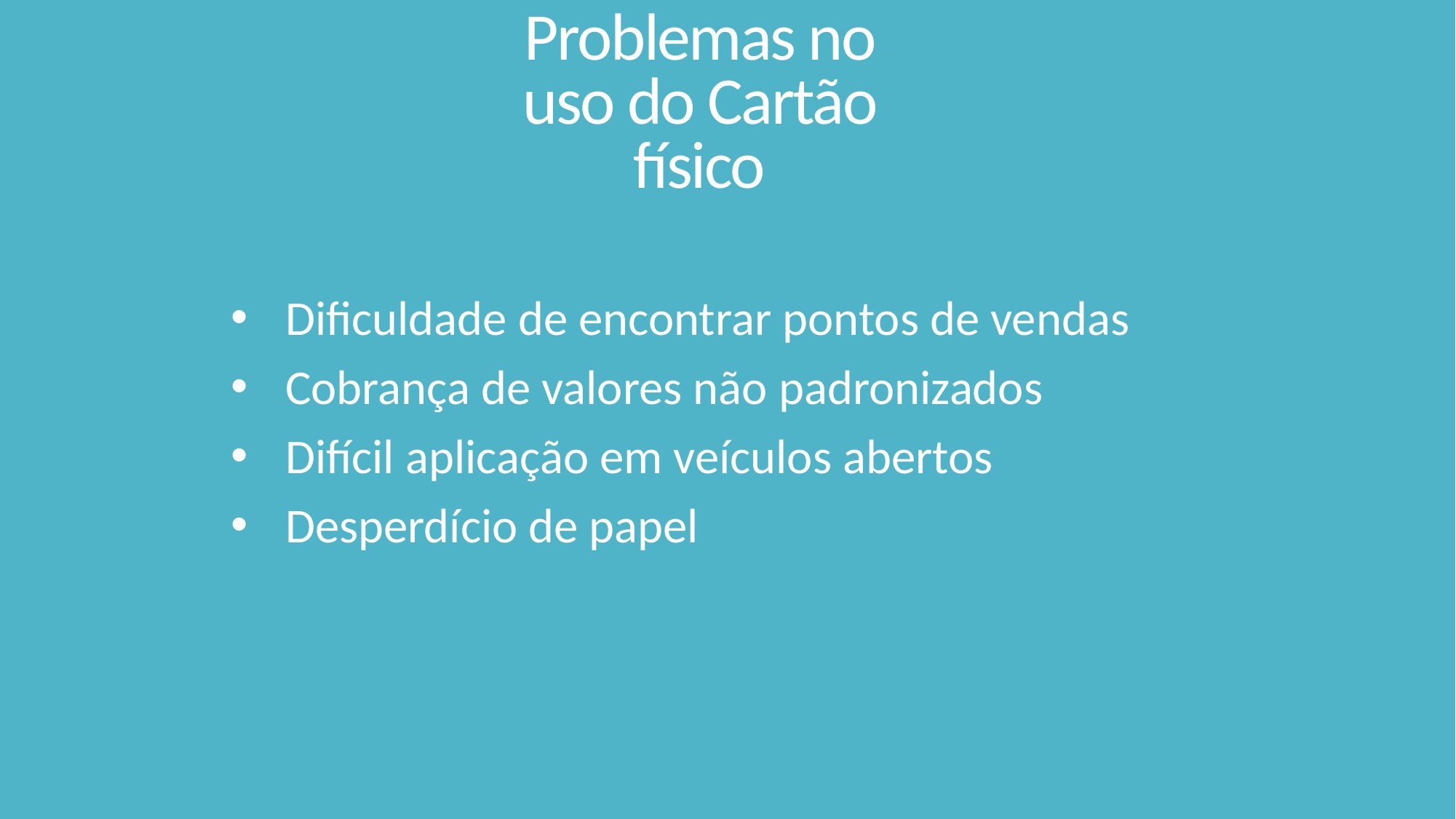

# Problemas no uso do Cartão físico
Dificuldade de encontrar pontos de vendas
Cobrança de valores não padronizados
Difícil aplicação em veículos abertos
Desperdício de papel